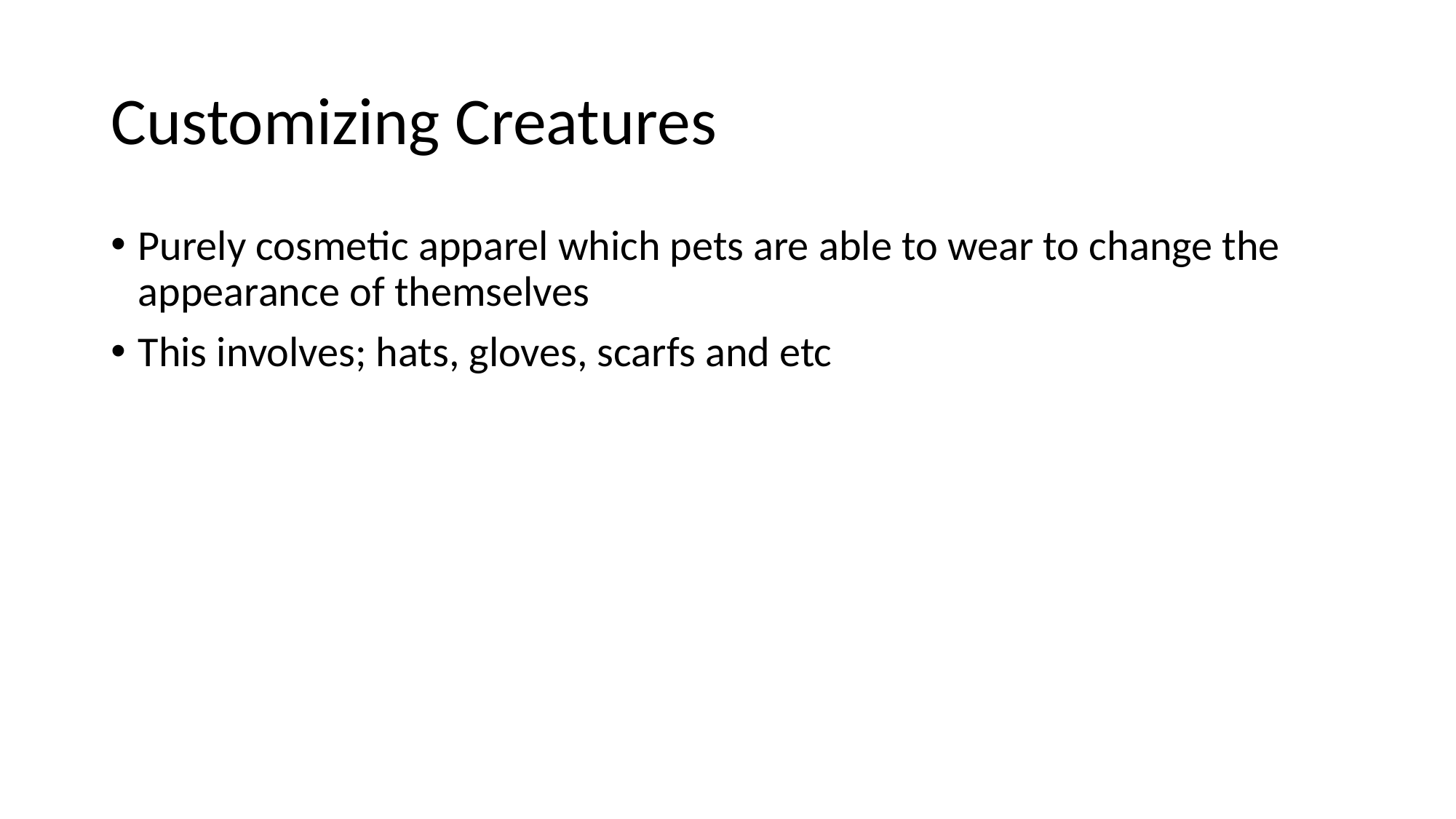

# Customizing Creatures
Purely cosmetic apparel which pets are able to wear to change the appearance of themselves
This involves; hats, gloves, scarfs and etc